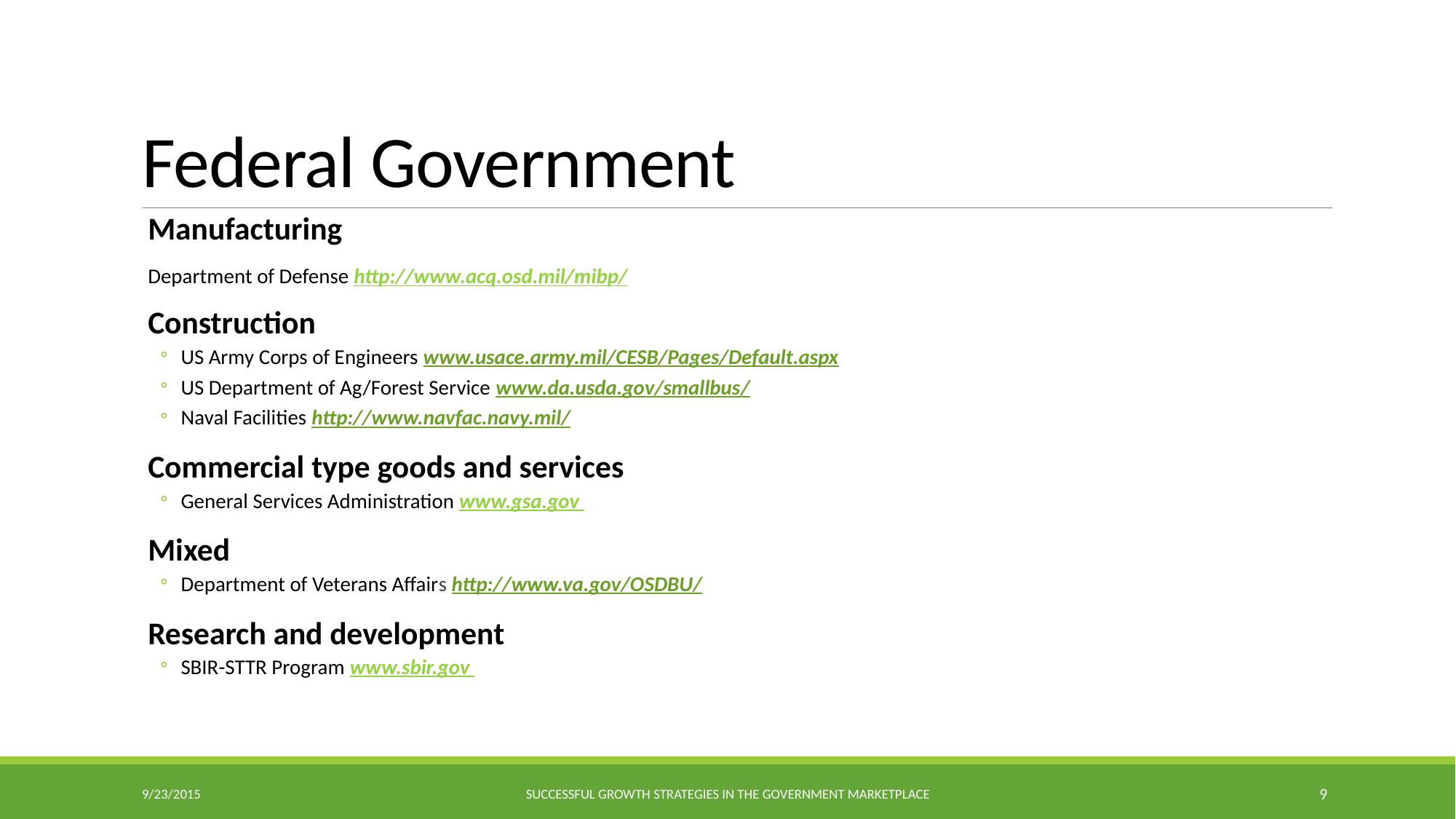

# Federal Government
Manufacturing
Department of Defense http://www.acq.osd.mil/mibp/
Construction
US Army Corps of Engineers www.usace.army.mil/CESB/Pages/Default.aspx
US Department of Ag/Forest Service www.da.usda.gov/smallbus/
Naval Facilities http://www.navfac.navy.mil/
Commercial type goods and services
General Services Administration www.gsa.gov
Mixed
Department of Veterans Affairs http://www.va.gov/OSDBU/
Research and development
SBIR-STTR Program www.sbir.gov
9/23/2015
Successful Growth Strategies in the Government Marketplace
9